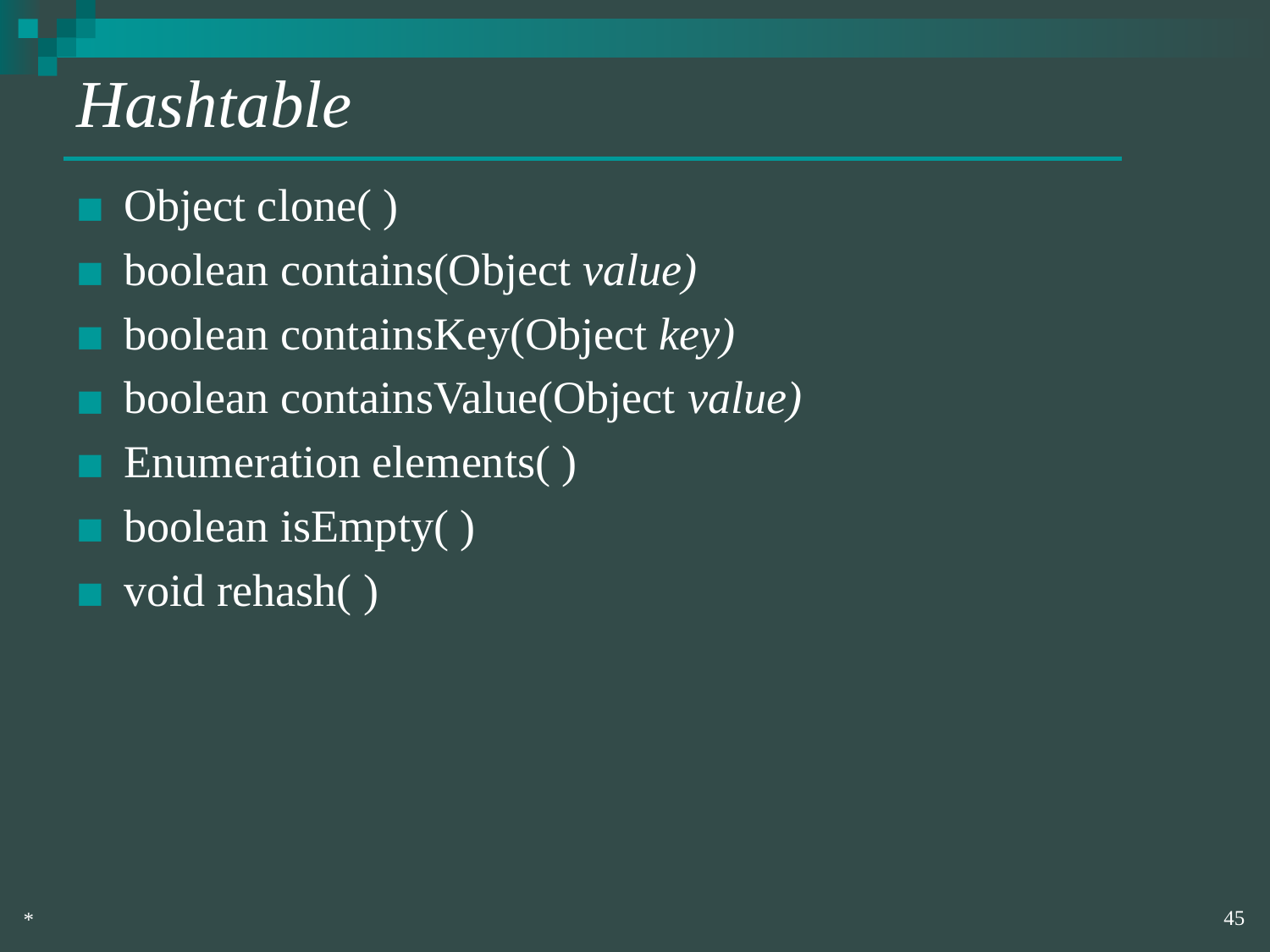

# Hashtable
Object clone( )
boolean contains(Object value)
boolean containsKey(Object key)
boolean containsValue(Object value)
Enumeration elements( )
boolean isEmpty( )
void rehash( )
45